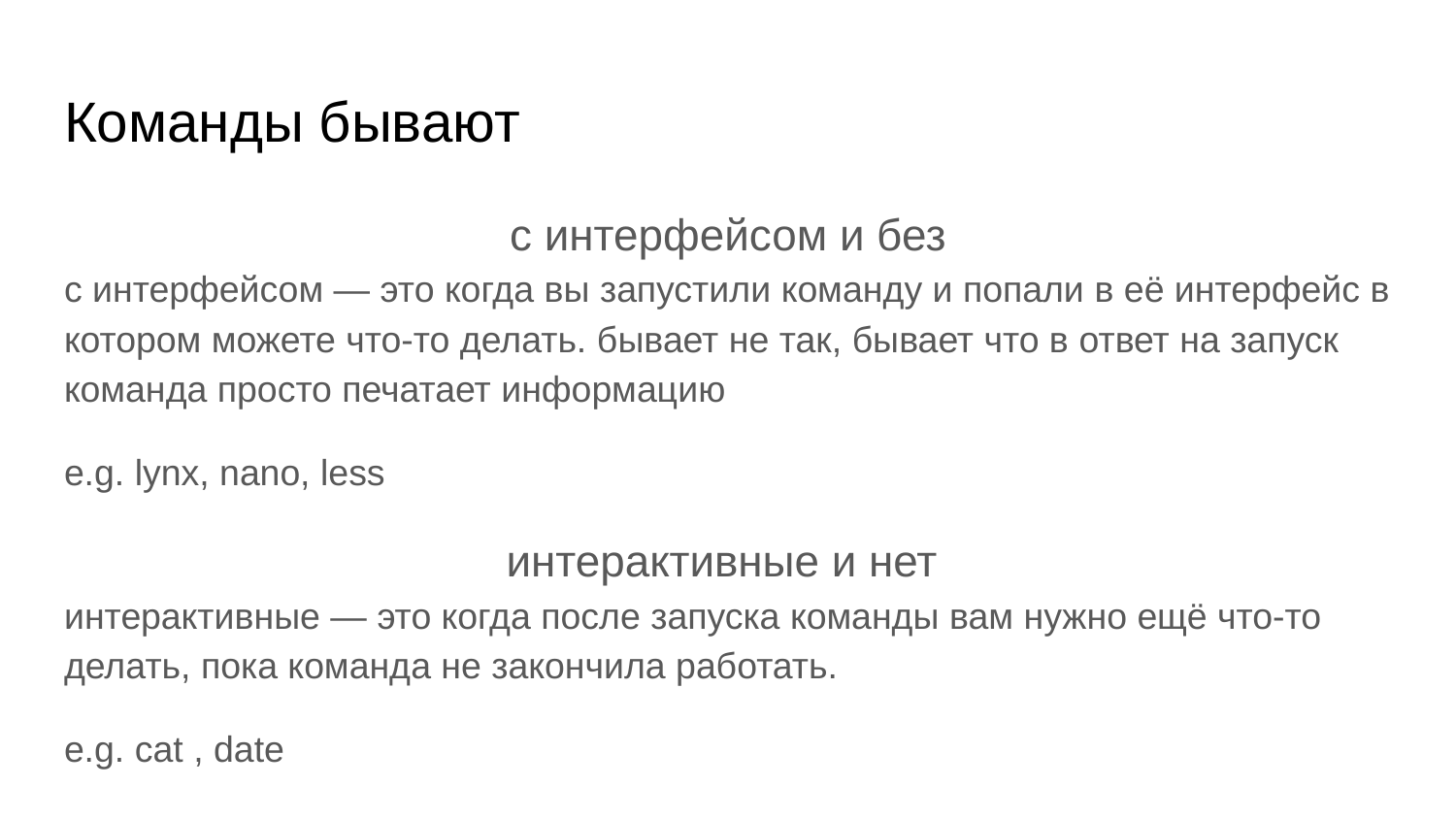

# Команды бывают
с интерфейсом и без
с интерфейсом — это когда вы запустили команду и попали в её интерфейс в котором можете что-то делать. бывает не так, бывает что в ответ на запуск команда просто печатает информацию
e.g. lynx, nano, less
интерактивные и нет
интерактивные — это когда после запуска команды вам нужно ещё что-то делать, пока команда не закончила работать.
e.g. cat , date